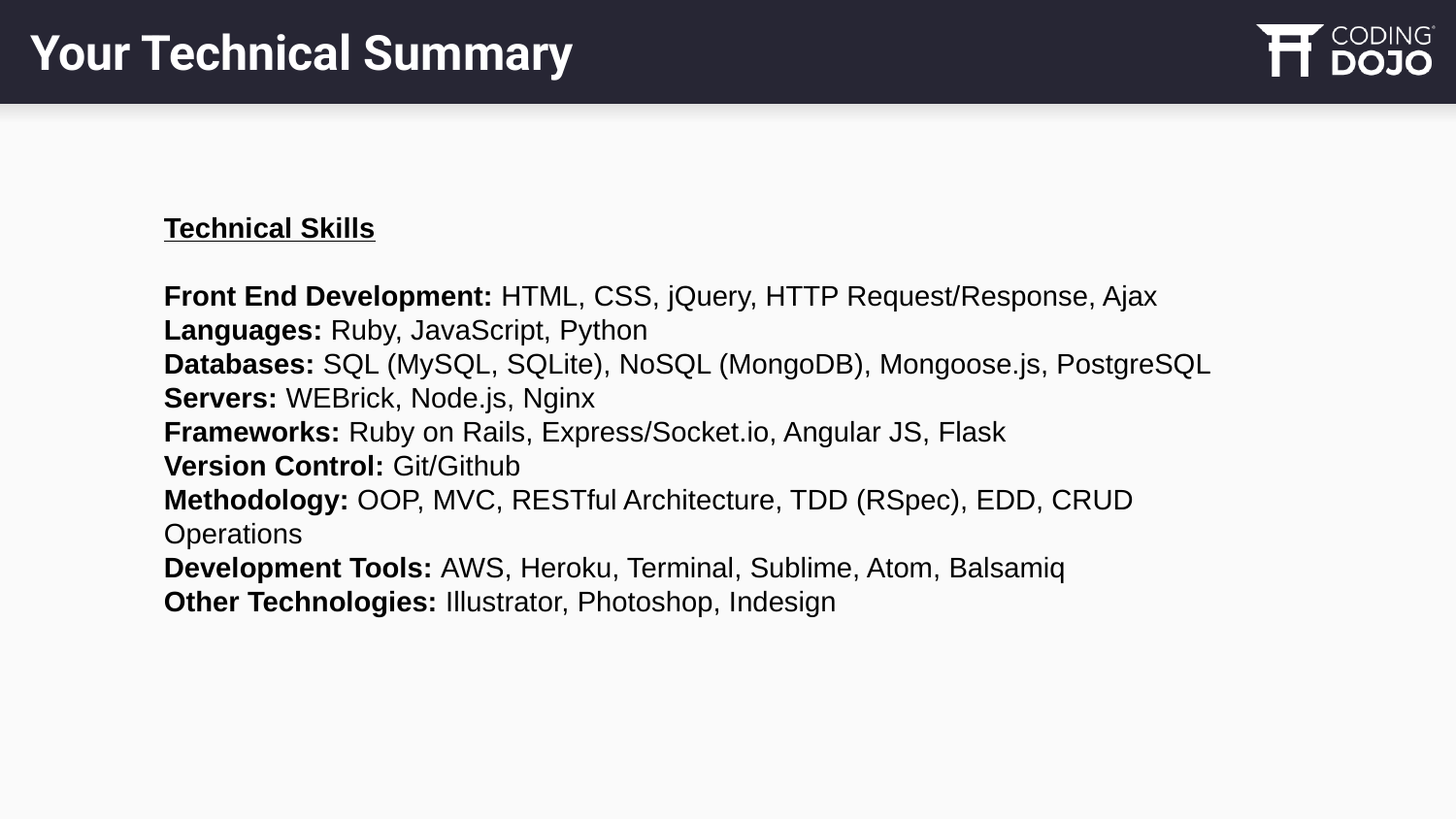

# Your Technical Summary
Technical Skills

Front End Development: HTML, CSS, jQuery, HTTP Request/Response, Ajax
Languages: Ruby, JavaScript, Python
Databases: SQL (MySQL, SQLite), NoSQL (MongoDB), Mongoose.js, PostgreSQL
Servers: WEBrick, Node.js, Nginx
Frameworks: Ruby on Rails, Express/Socket.io, Angular JS, Flask
Version Control: Git/Github
Methodology: OOP, MVC, RESTful Architecture, TDD (RSpec), EDD, CRUD Operations
Development Tools: AWS, Heroku, Terminal, Sublime, Atom, Balsamiq
Other Technologies: Illustrator, Photoshop, Indesign